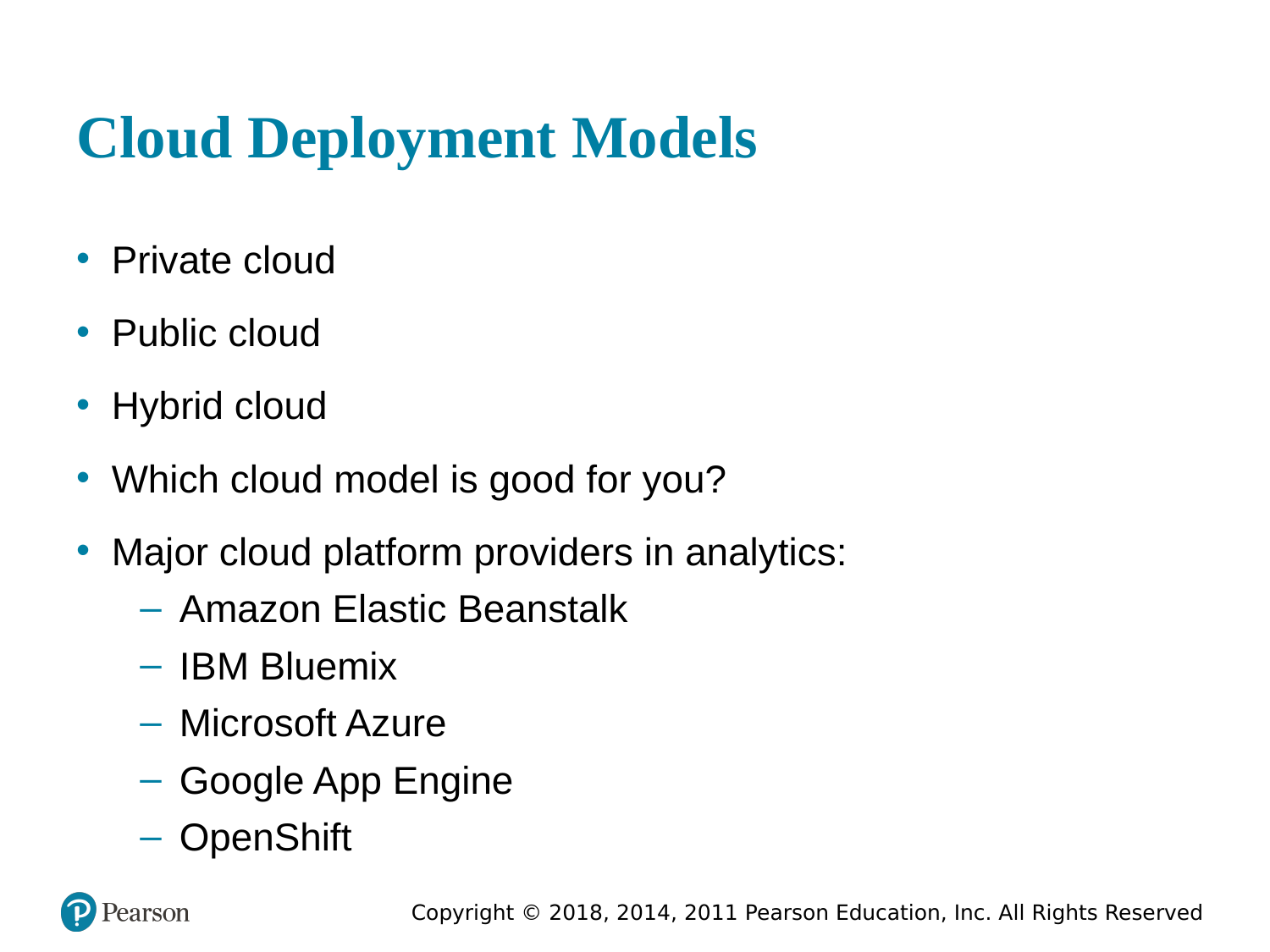

# Cloud Deployment Models
Private cloud
Public cloud
Hybrid cloud
Which cloud model is good for you?
Major cloud platform providers in analytics:
Amazon Elastic Beanstalk
I B M Bluemix
Microsoft Azure
Google App Engine
OpenShift